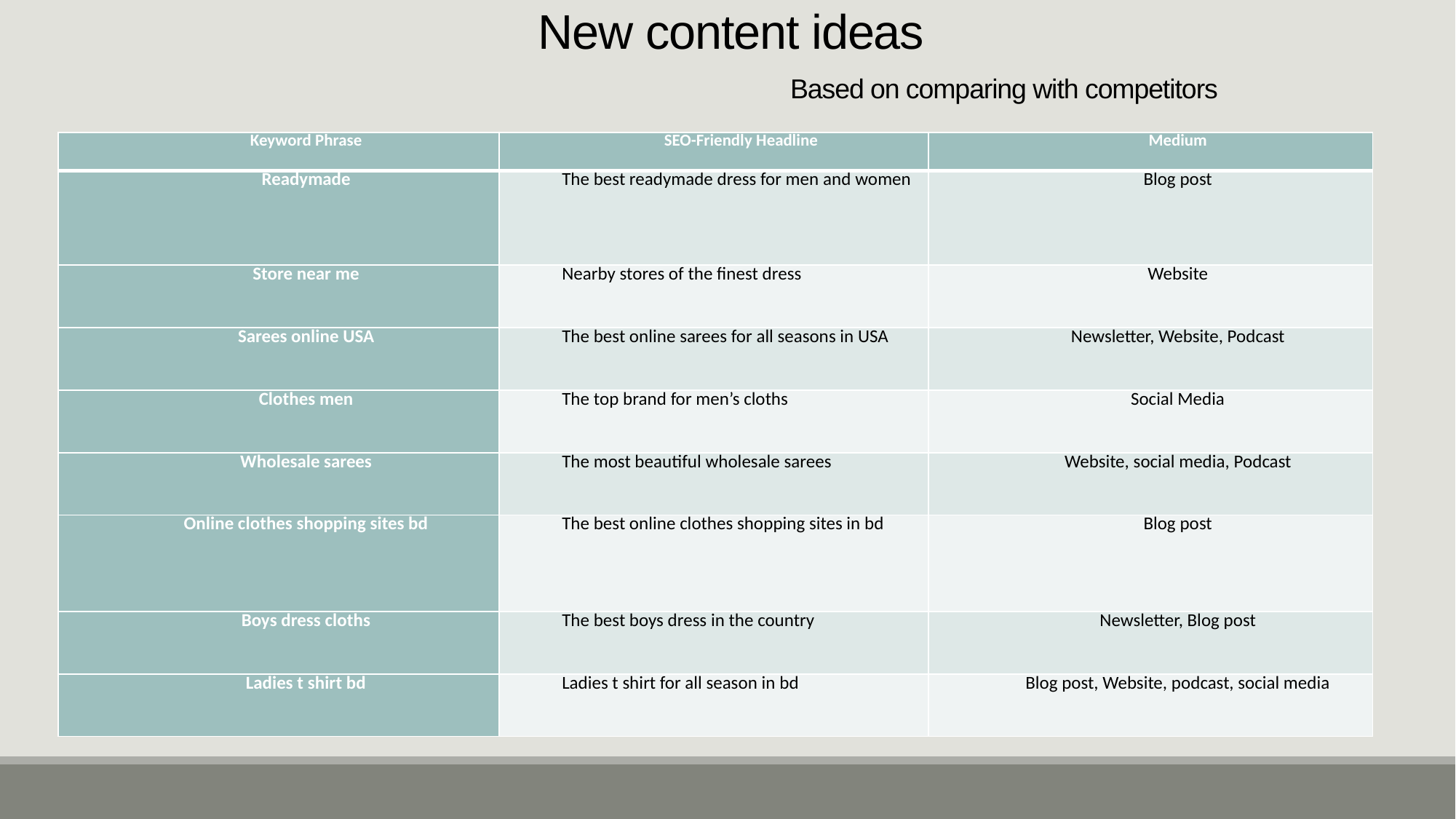

# New content ideas Based on comparing with competitors
| Keyword Phrase | SEO-Friendly Headline | Medium |
| --- | --- | --- |
| Readymade | The best readymade dress for men and women | Blog post |
| Store near me | Nearby stores of the finest dress | Website |
| Sarees online USA | The best online sarees for all seasons in USA | Newsletter, Website, Podcast |
| Clothes men | The top brand for men’s cloths | Social Media |
| Wholesale sarees | The most beautiful wholesale sarees | Website, social media, Podcast |
| Online clothes shopping sites bd | The best online clothes shopping sites in bd | Blog post |
| Boys dress cloths | The best boys dress in the country | Newsletter, Blog post |
| Ladies t shirt bd | Ladies t shirt for all season in bd | Blog post, Website, podcast, social media |